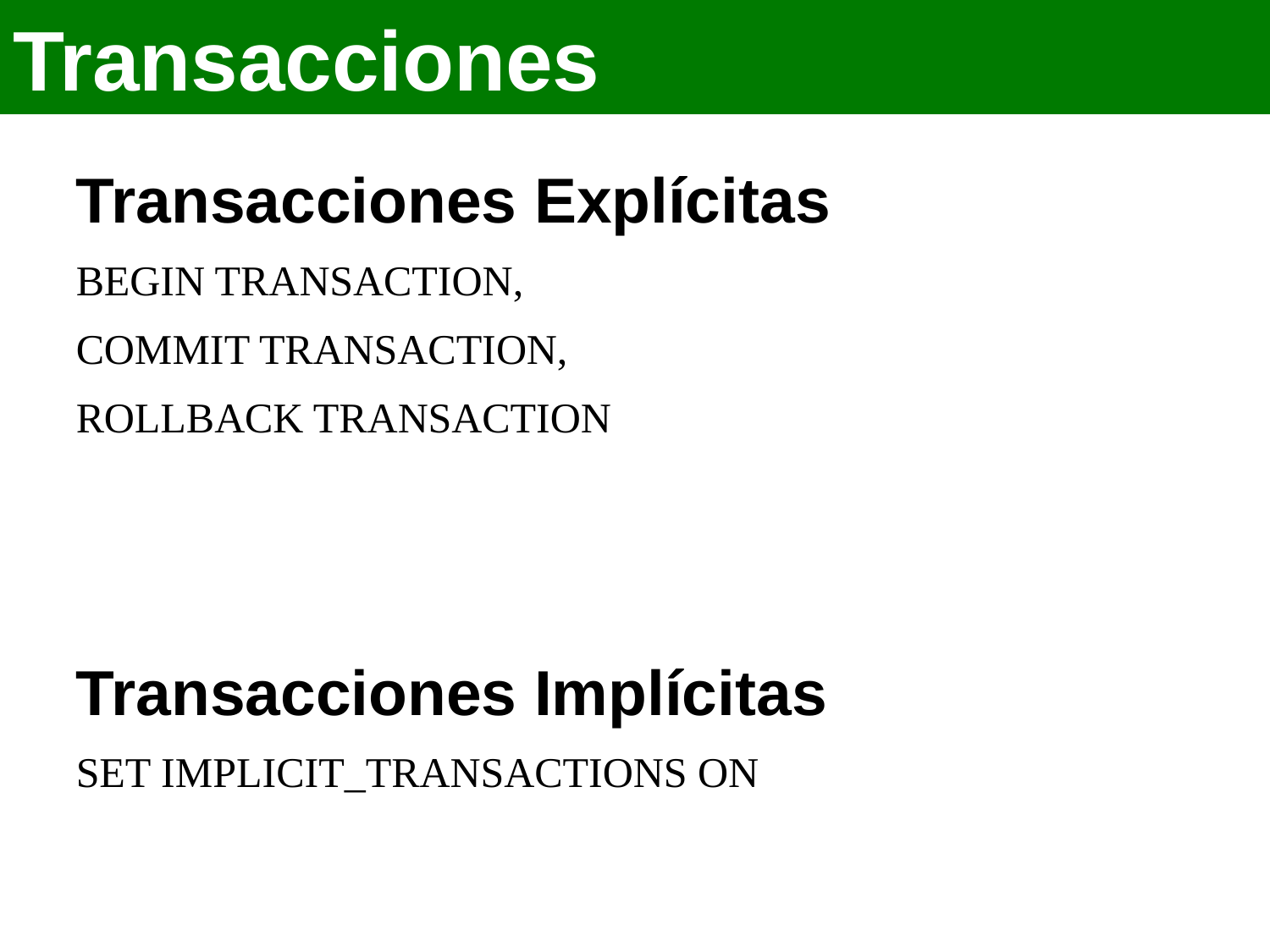

# Transacciones
Transacciones Explícitas
BEGIN TRANSACTION,
COMMIT TRANSACTION,
ROLLBACK TRANSACTION

Transacciones Implícitas
SET IMPLICIT_TRANSACTIONS ON